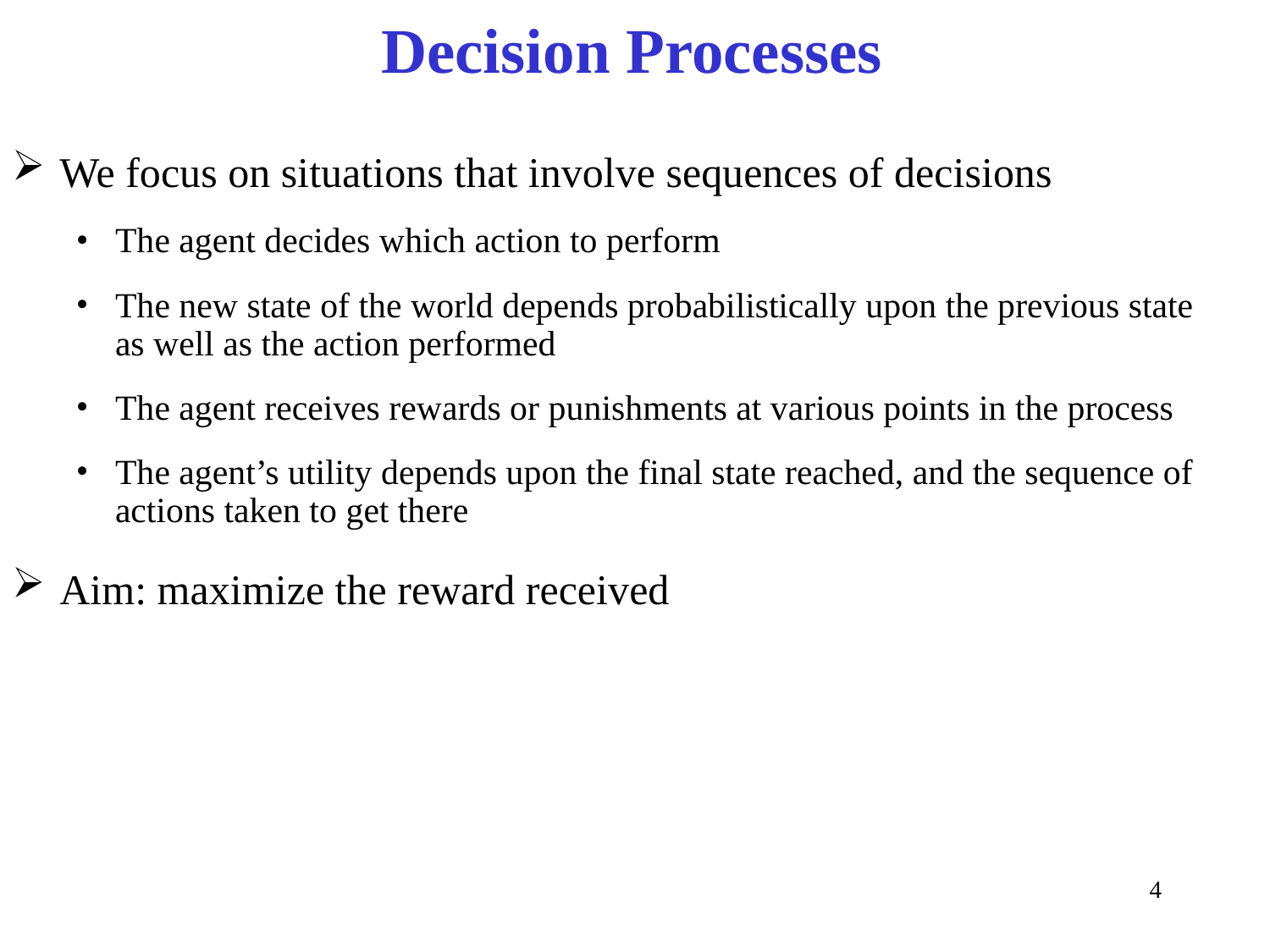

# Decision Processes
We focus on situations that involve sequences of decisions
The agent decides which action to perform
The new state of the world depends probabilistically upon the previous state as well as the action performed
The agent receives rewards or punishments at various points in the process
The agent’s utility depends upon the final state reached, and the sequence of actions taken to get there
Aim: maximize the reward received
4